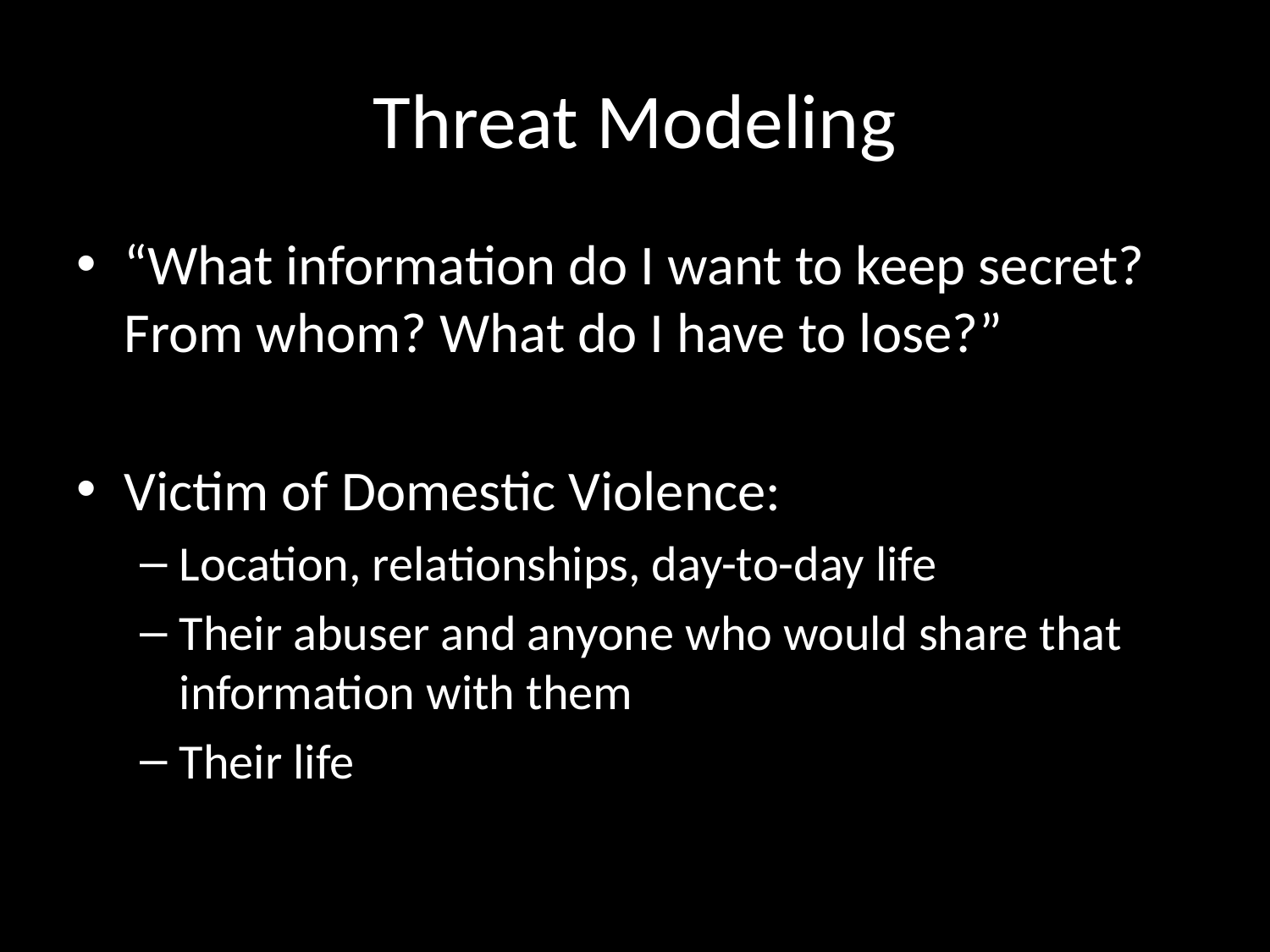

# Threat Modeling
“What information do I want to keep secret? From whom? What do I have to lose?”

Victim of Domestic Violence:
Location, relationships, day-to-day life
Their abuser and anyone who would share that information with them
Their life